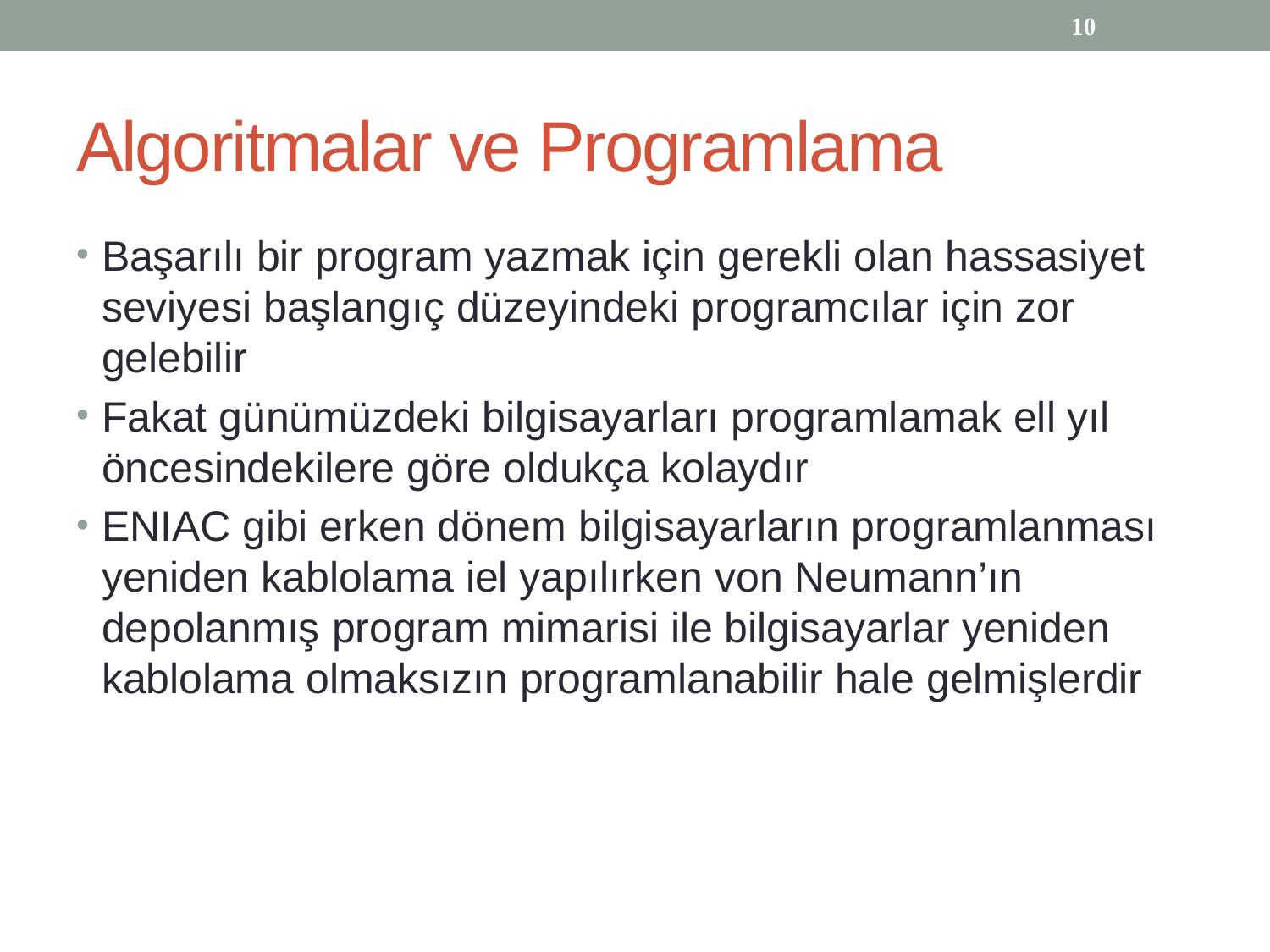

10
# Algoritmalar ve Programlama
Başarılı bir program yazmak için gerekli olan hassasiyet seviyesi başlangıç düzeyindeki programcılar için zor gelebilir
Fakat günümüzdeki bilgisayarları programlamak ell yıl öncesindekilere göre oldukça kolaydır
ENIAC gibi erken dönem bilgisayarların programlanması yeniden kablolama iel yapılırken von Neumann’ın depolanmış program mimarisi ile bilgisayarlar yeniden kablolama olmaksızın programlanabilir hale gelmişlerdir